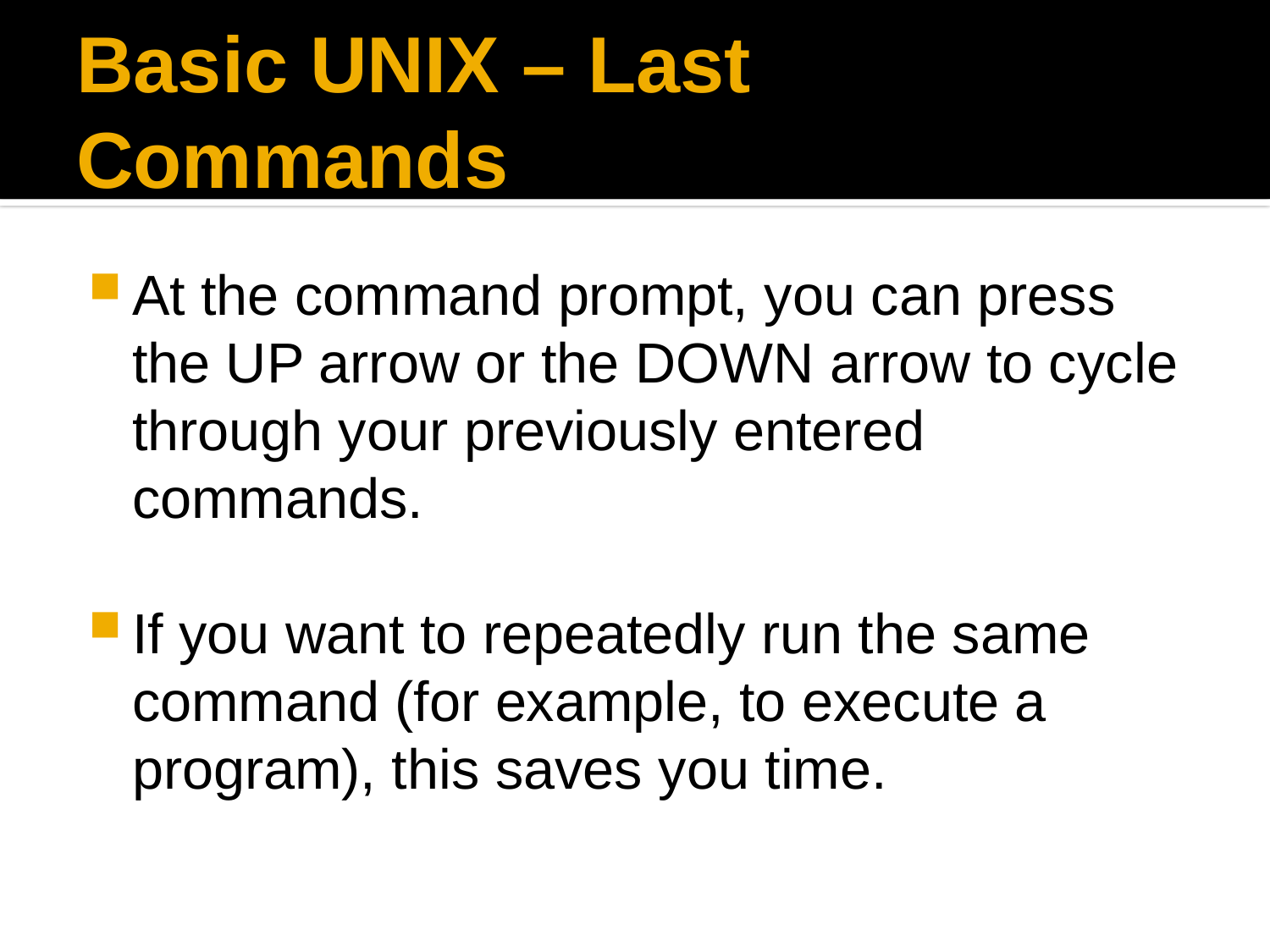

# Basic UNIX – Last Commands
At the command prompt, you can press the UP arrow or the DOWN arrow to cycle through your previously entered commands.

If you want to repeatedly run the same command (for example, to execute a program), this saves you time.